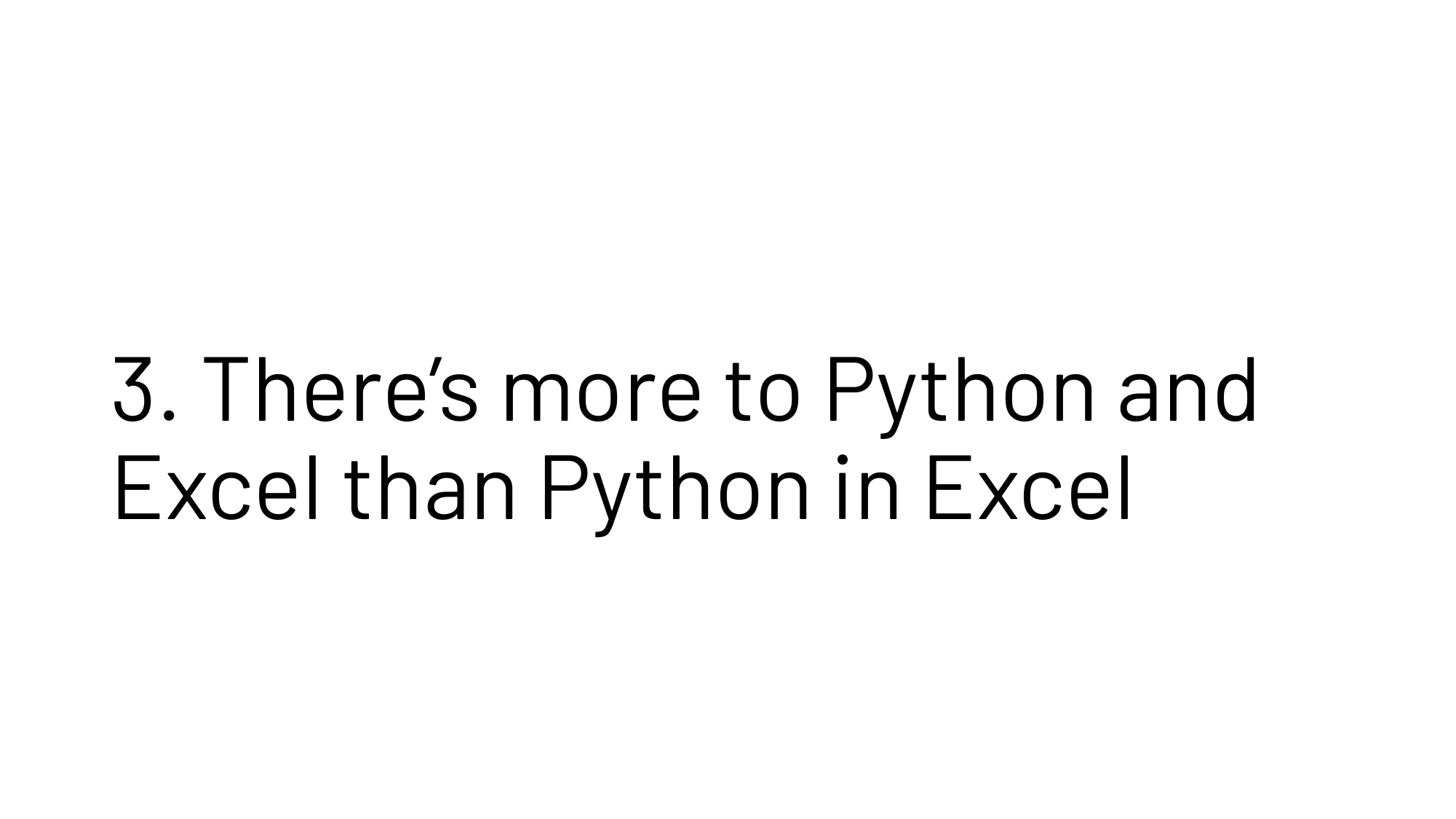

# 3. There’s more to Python and Excel than Python in Excel